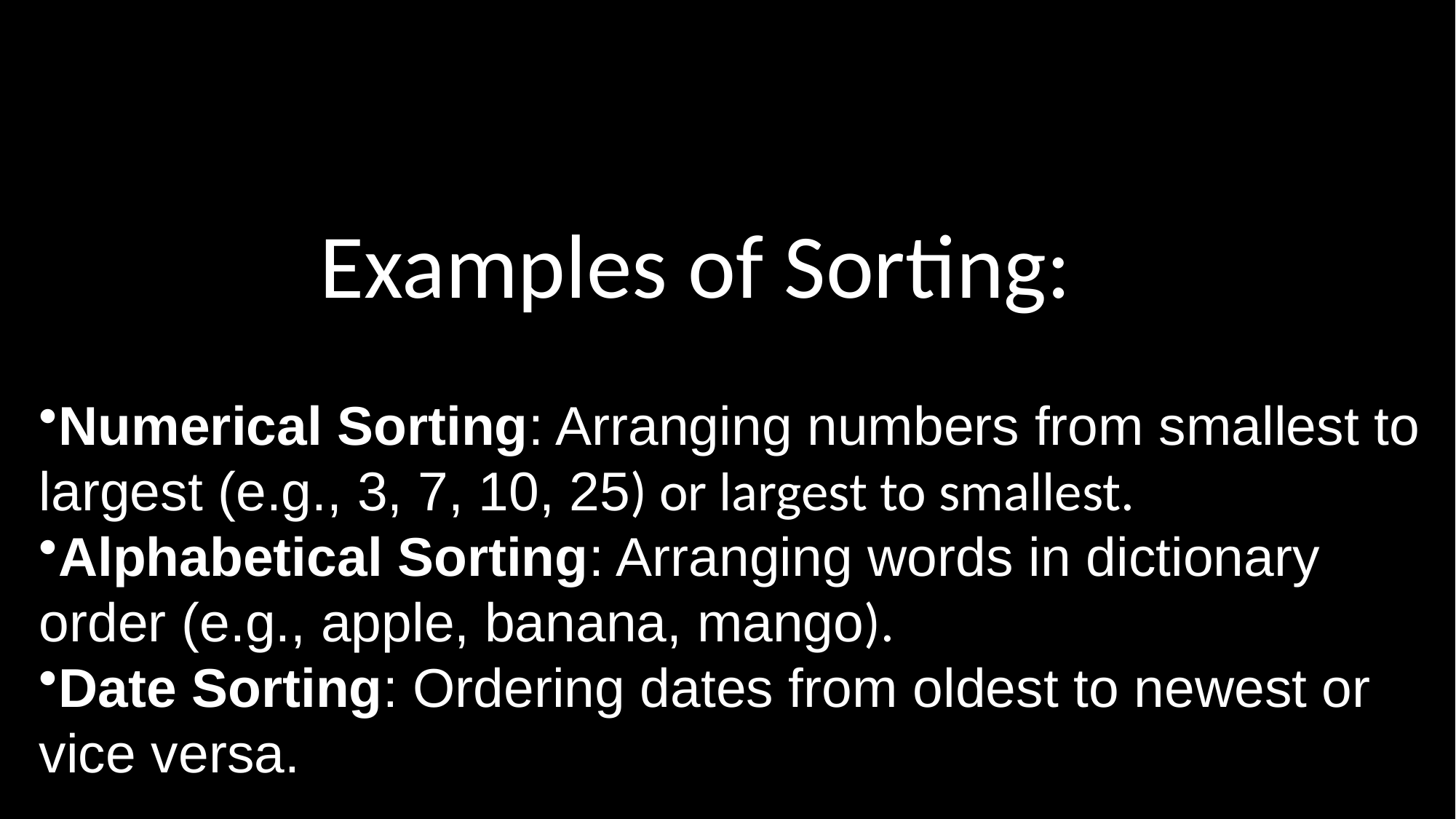

# Examples of Sorting:
Numerical Sorting: Arranging numbers from smallest to largest (e.g., 3, 7, 10, 25) or largest to smallest.
Alphabetical Sorting: Arranging words in dictionary order (e.g., apple, banana, mango).
Date Sorting: Ordering dates from oldest to newest or vice versa.